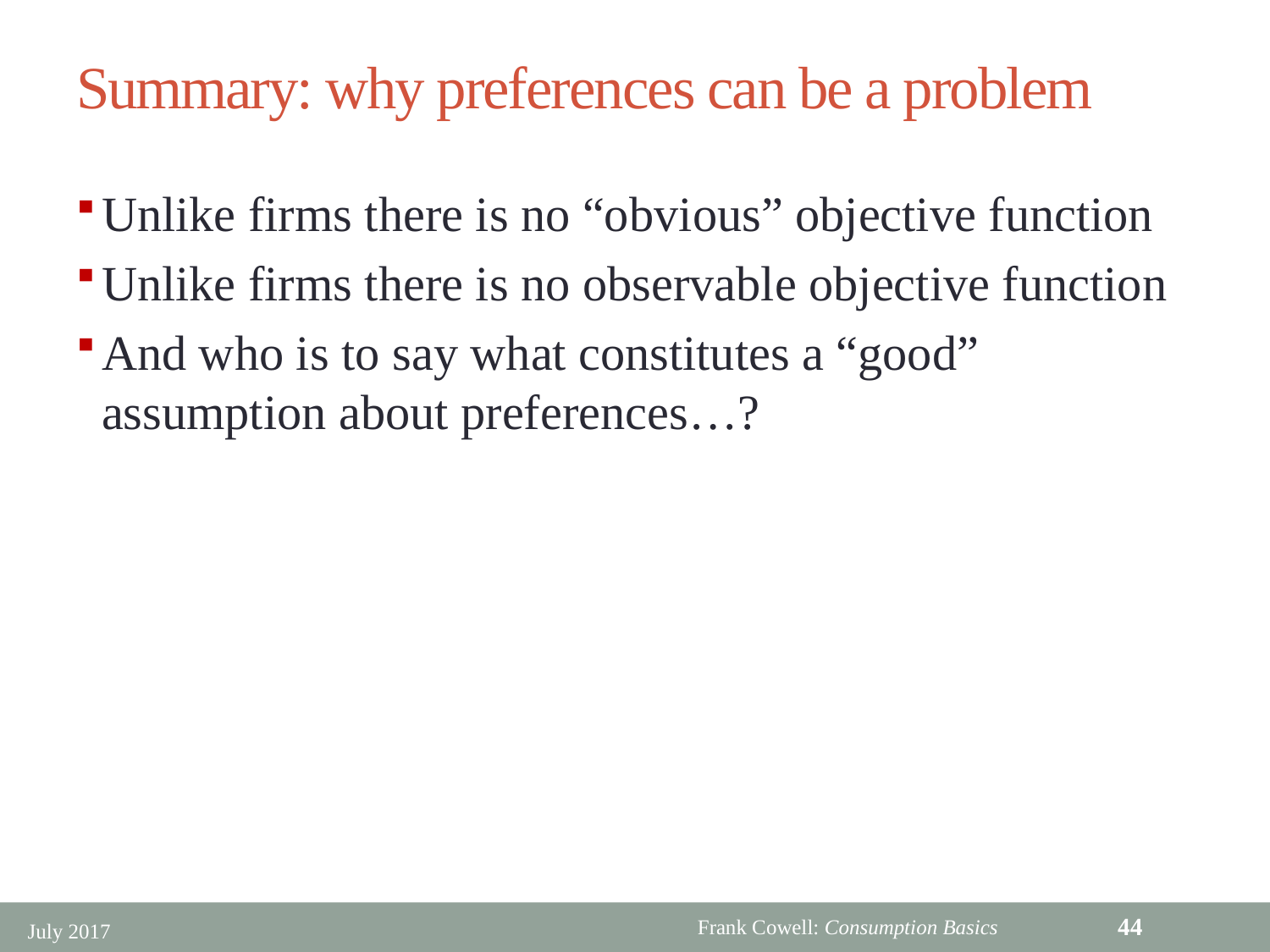

# Summary: why preferences can be a problem
Unlike firms there is no “obvious” objective function
Unlike firms there is no observable objective function
And who is to say what constitutes a “good” assumption about preferences…?
44
July 2017